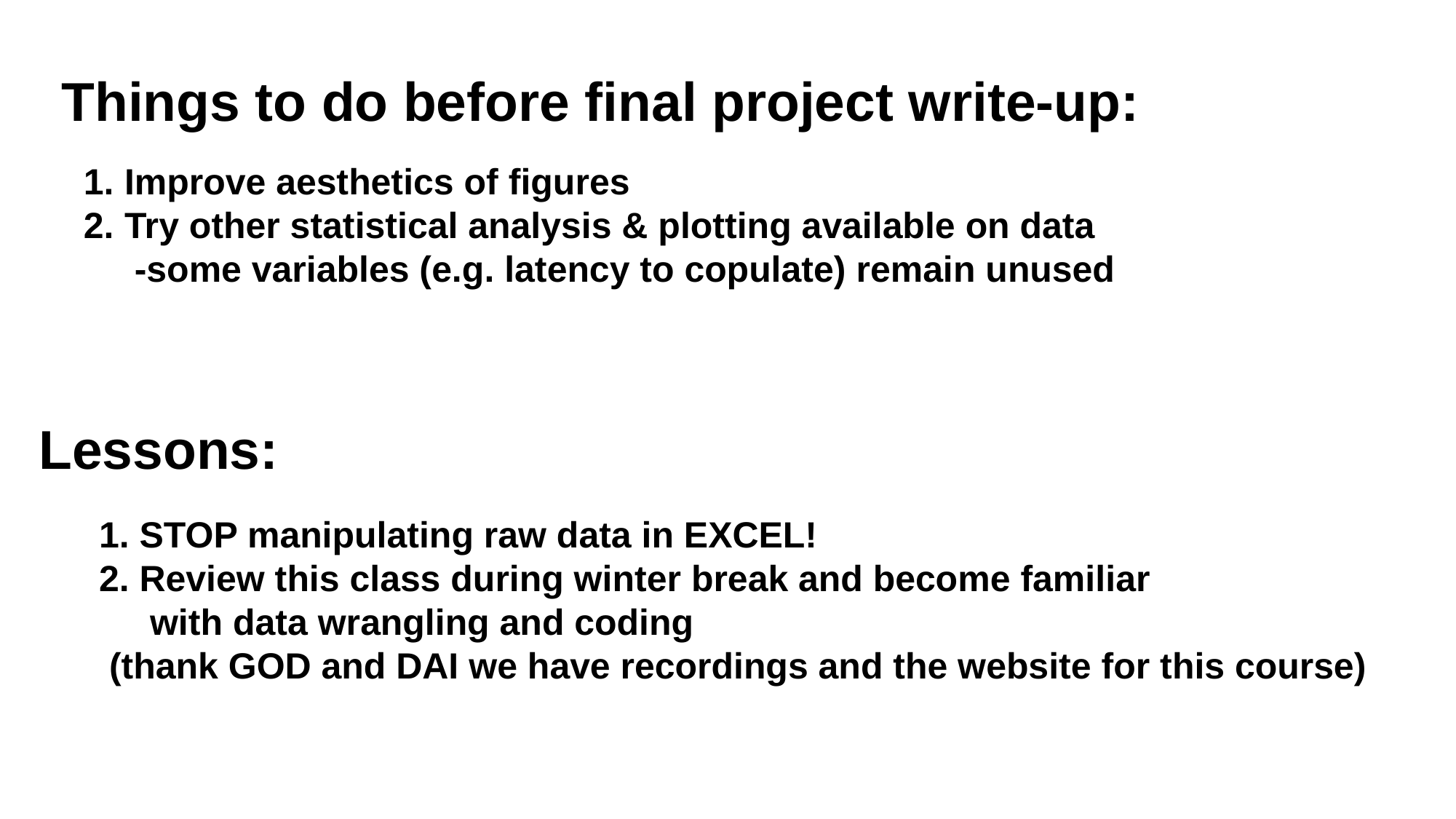

Things to do before final project write-up:
Improve aesthetics of figures
Try other statistical analysis & plotting available on data
     -some variables (e.g. latency to copulate) remain unused
Lessons:
1. STOP manipulating raw data in EXCEL!
2. Review this class during winter break and become familiar
     with data wrangling and coding
 (thank GOD and DAI we have recordings and the website for this course)